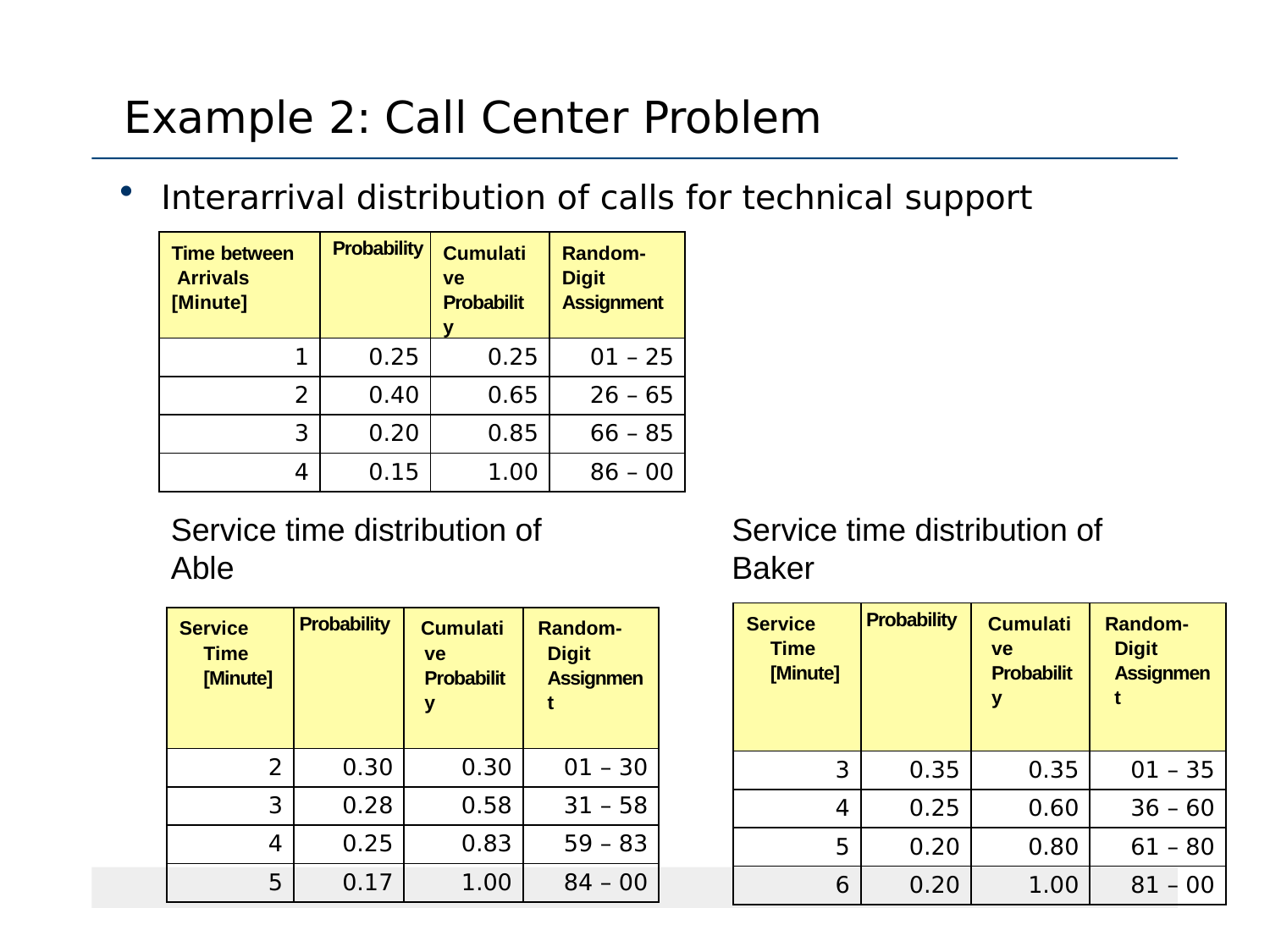

# Example 2: Call Center Problem
Interarrival distribution of calls for technical support
| Time between Arrivals [Minute] | Probability | Cumulative Probability | Random-Digit Assignment |
| --- | --- | --- | --- |
| 1 | 0.25 | 0.25 | 01 – 25 |
| 2 | 0.40 | 0.65 | 26 – 65 |
| 3 | 0.20 | 0.85 | 66 – 85 |
| 4 | 0.15 | 1.00 | 86 – 00 |
Service time distribution of Able
Service time distribution of Baker
| Service Time [Minute] | Probability | Cumulative Probability | Random-Digit Assignment |
| --- | --- | --- | --- |
| 3 | 0.35 | 0.35 | 01 – 35 |
| 4 | 0.25 | 0.60 | 36 – 60 |
| 5 | 0.20 | 0.80 | 61 – 80 |
| 6 | 0.20 | 1.00 | 81 – 00 |
| Service Time [Minute] | Probability | Cumulative Probability | Random-Digit Assignment |
| --- | --- | --- | --- |
| 2 | 0.30 | 0.30 | 01 – 30 |
| 3 | 0.28 | 0.58 | 31 – 58 |
| 4 | 0.25 | 0.83 | 59 – 83 |
| 5 | 0.17 | 1.00 | 84 – 00 |